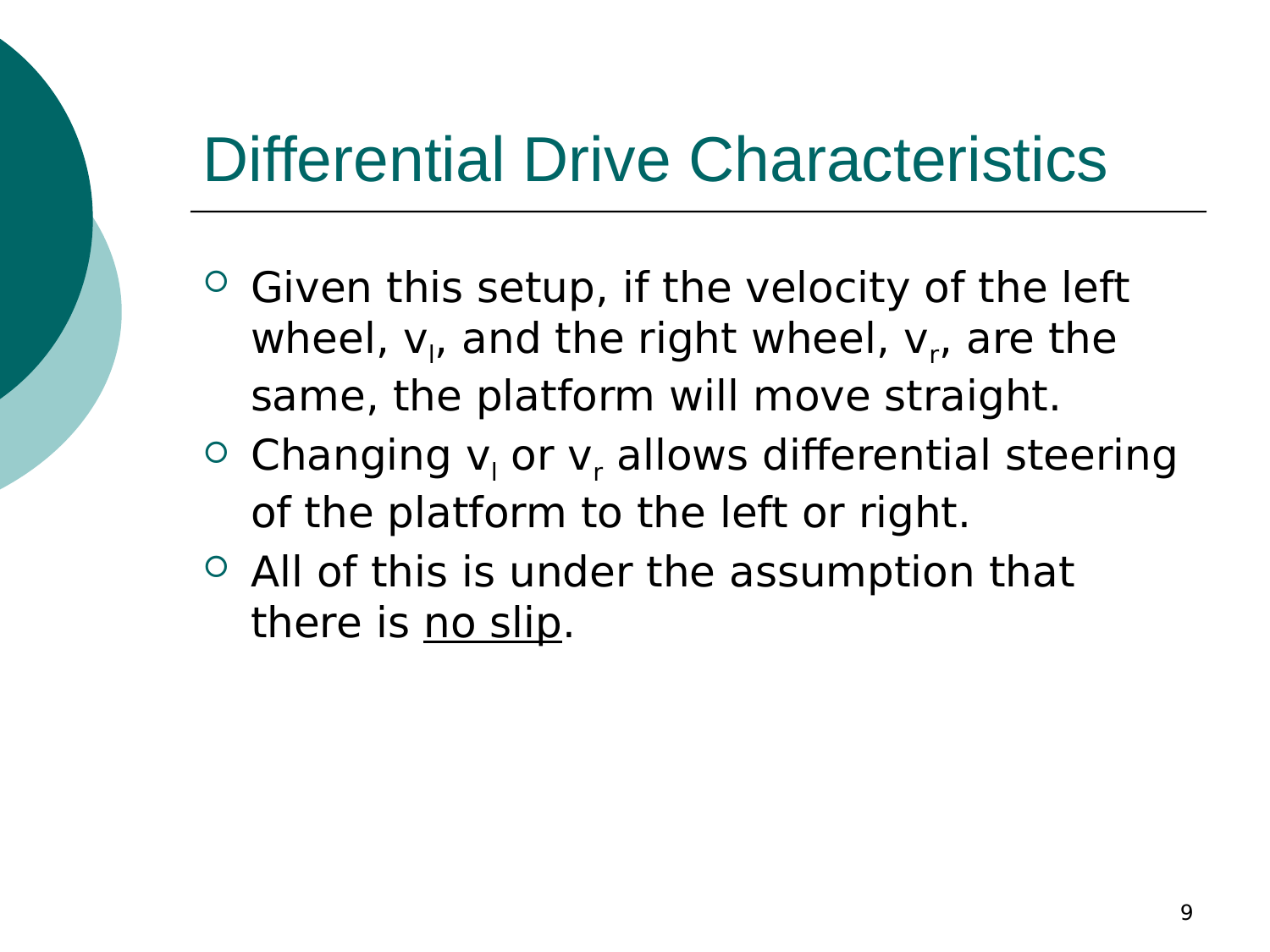

# Differential Drive Characteristics
Given this setup, if the velocity of the left wheel, vl, and the right wheel, vr, are the same, the platform will move straight.
Changing vl or vr allows differential steering of the platform to the left or right.
All of this is under the assumption that there is no slip.
9